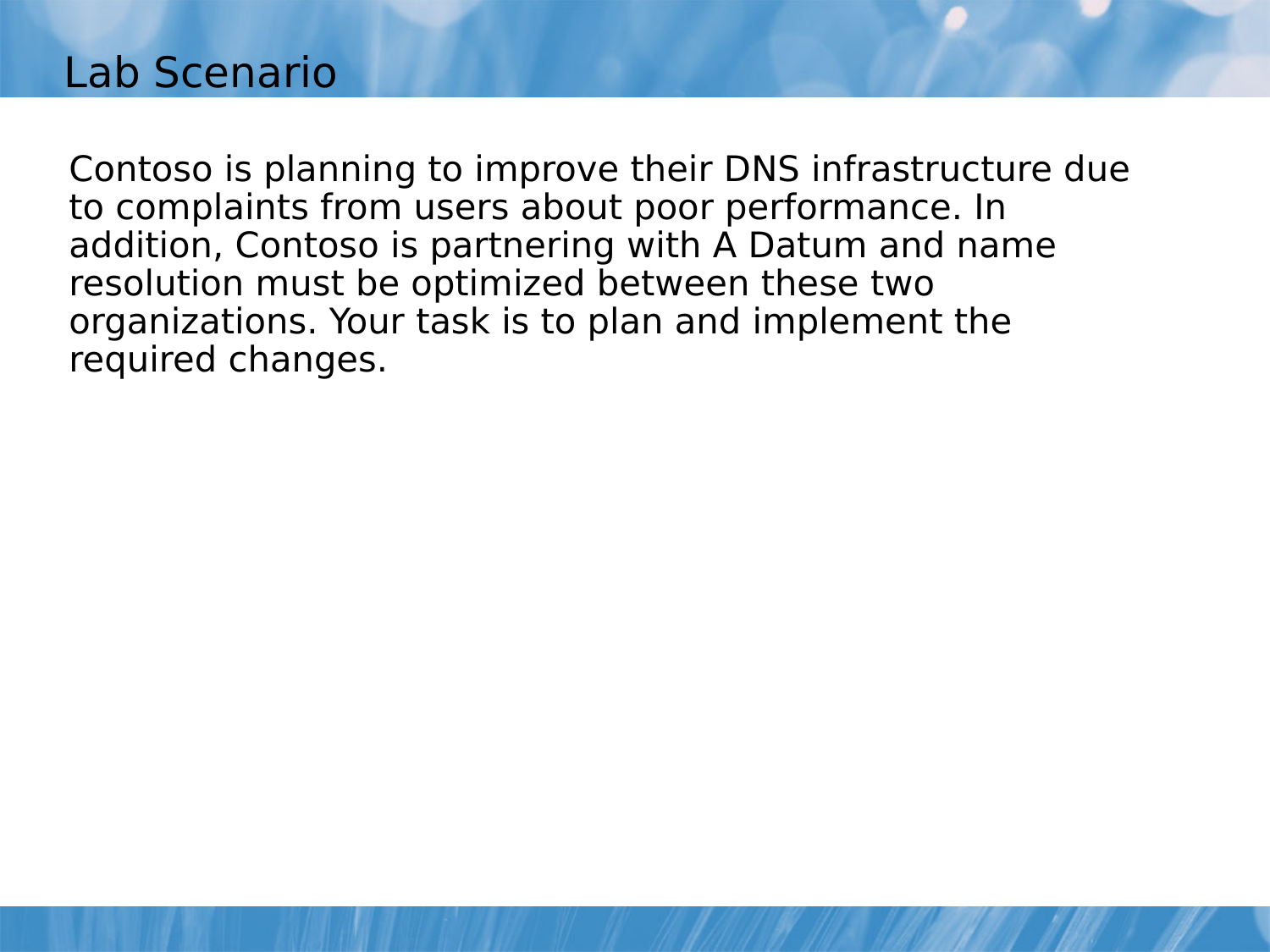

# Lab Scenario
Contoso is planning to improve their DNS infrastructure due to complaints from users about poor performance. In addition, Contoso is partnering with A Datum and name resolution must be optimized between these two organizations. Your task is to plan and implement the required changes.